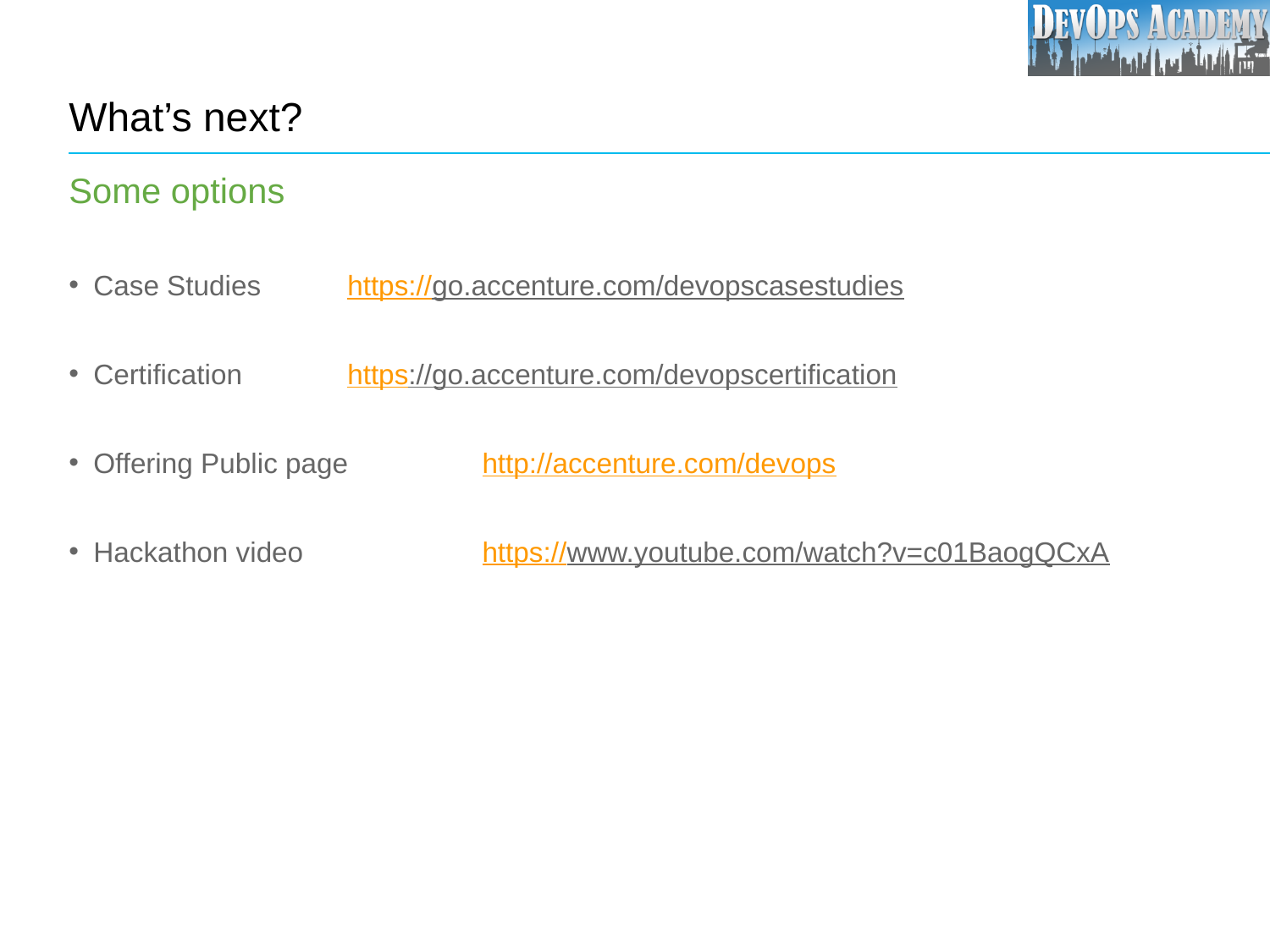

# What’s next?
Some options

Case Studies 	https://go.accenture.com/devopscasestudies

Certification	https://go.accenture.com/devopscertification

Offering Public page	 http://accenture.com/devops

Hackathon video		 https://www.youtube.com/watch?v=c01BaogQCxA